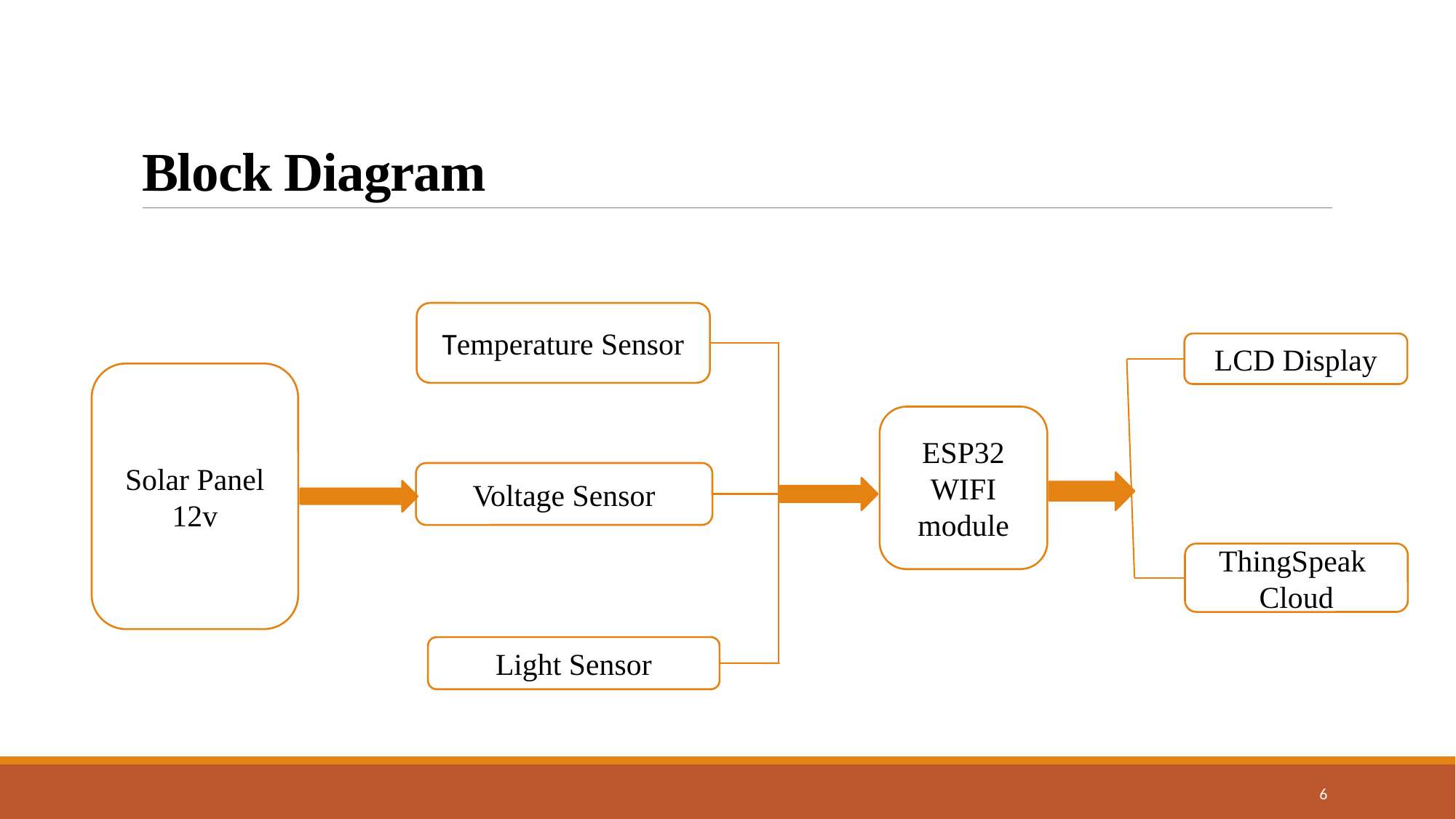

# Block Diagram
Temperature Sensor
LCD Display
Solar Panel
12v
ESP32
WIFI
module
Voltage Sensor

ThingSpeak
Cloud
Light Sensor
6